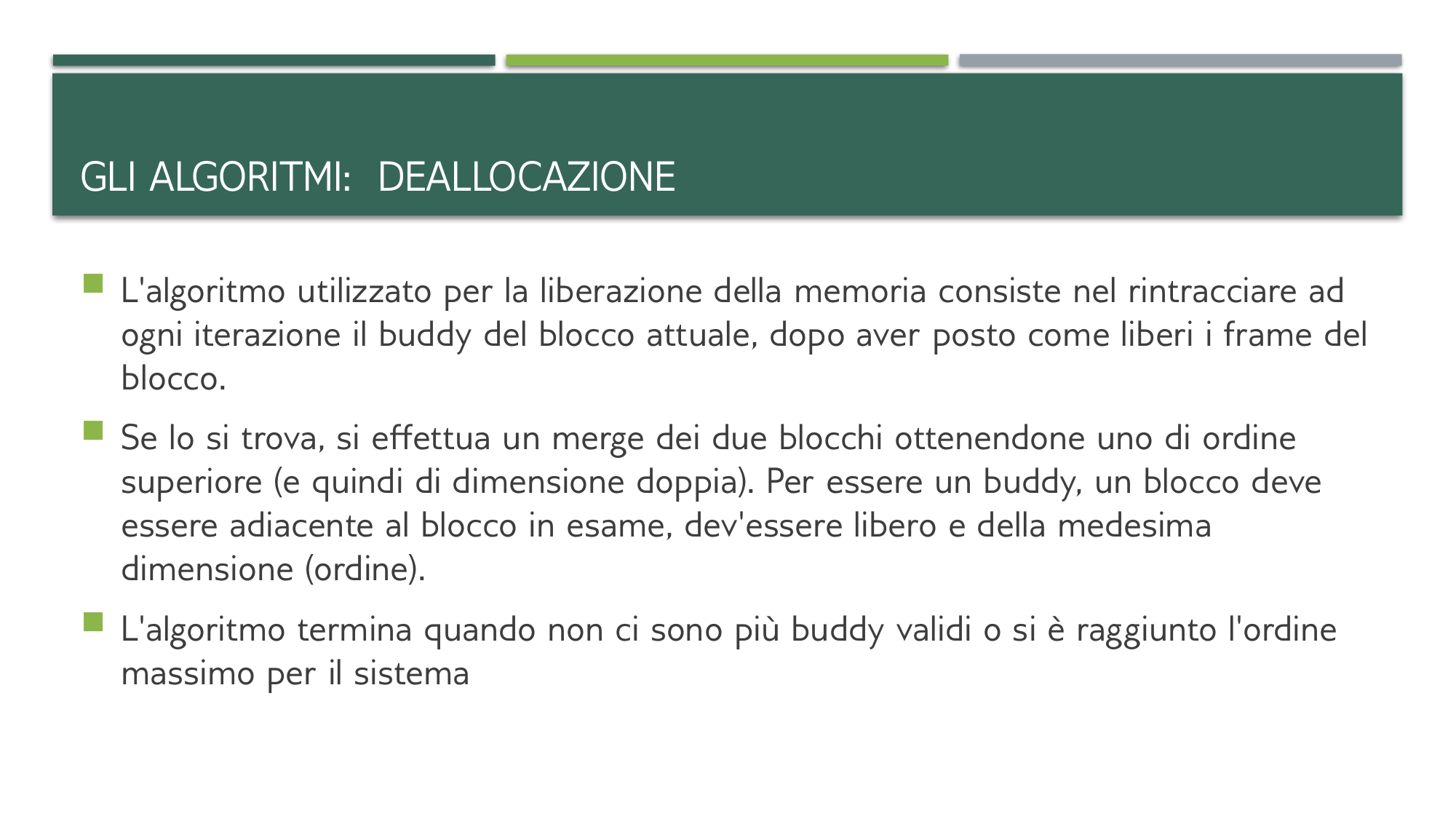

# gli algoritmi:  deallocazione
L'algoritmo utilizzato per la liberazione della memoria consiste nel rintracciare ad ogni iterazione il buddy del blocco attuale, dopo aver posto come liberi i frame del blocco.
Se lo si trova, si effettua un merge dei due blocchi ottenendone uno di ordine superiore (e quindi di dimensione doppia). Per essere un buddy, un blocco deve essere adiacente al blocco in esame, dev'essere libero e della medesima dimensione (ordine).
L'algoritmo termina quando non ci sono più buddy validi o si è raggiunto l'ordine massimo per il sistema